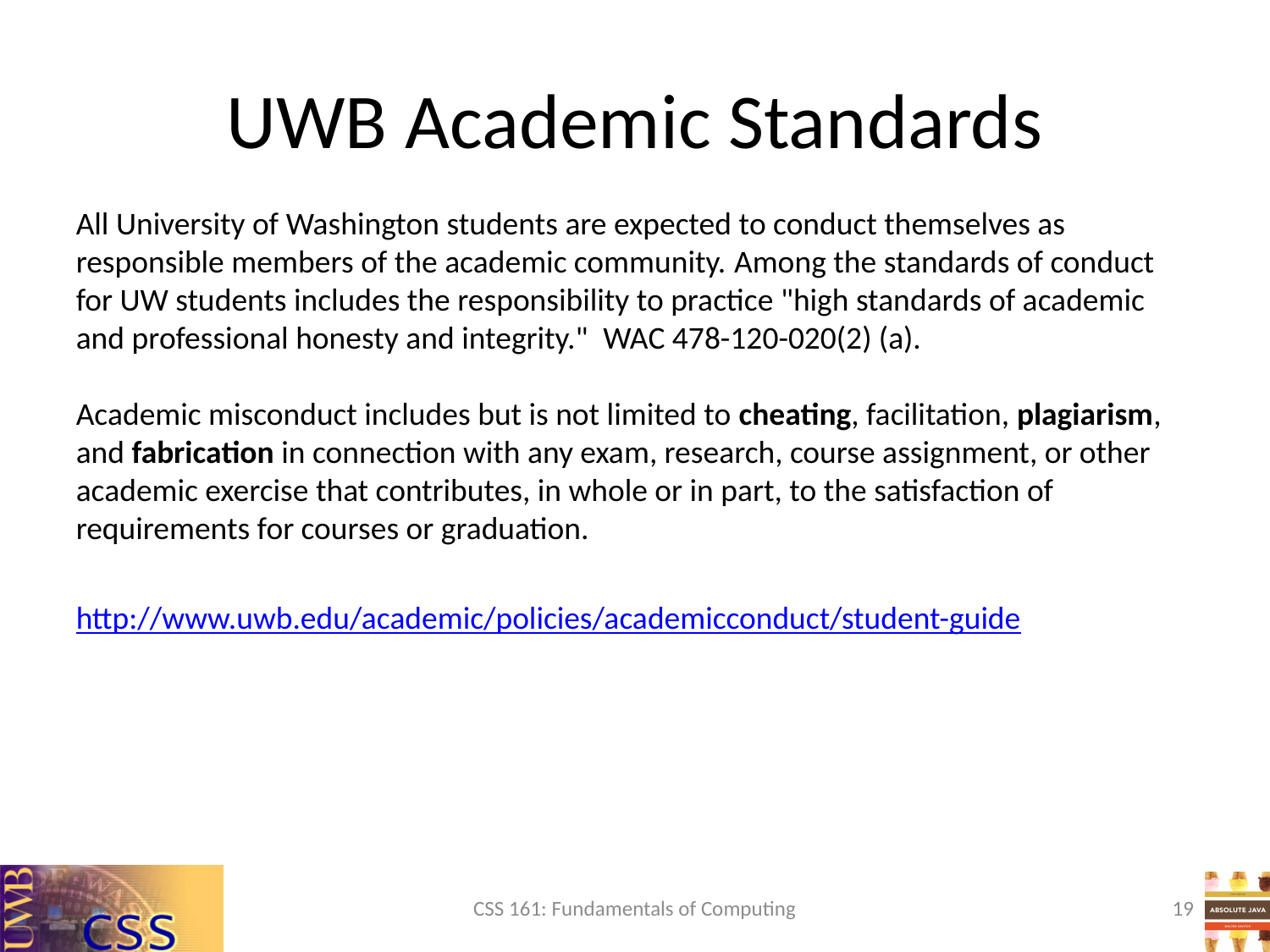

# UWB Academic Standards
All University of Washington students are expected to conduct themselves as responsible members of the academic community. Among the standards of conduct for UW students includes the responsibility to practice "high standards of academic and professional honesty and integrity."  WAC 478-120-020(2) (a).
Academic misconduct includes but is not limited to cheating, facilitation, plagiarism, and fabrication in connection with any exam, research, course assignment, or other academic exercise that contributes, in whole or in part, to the satisfaction of requirements for courses or graduation.

http://www.uwb.edu/academic/policies/academicconduct/student-guide
CSS 161: Fundamentals of Computing
19